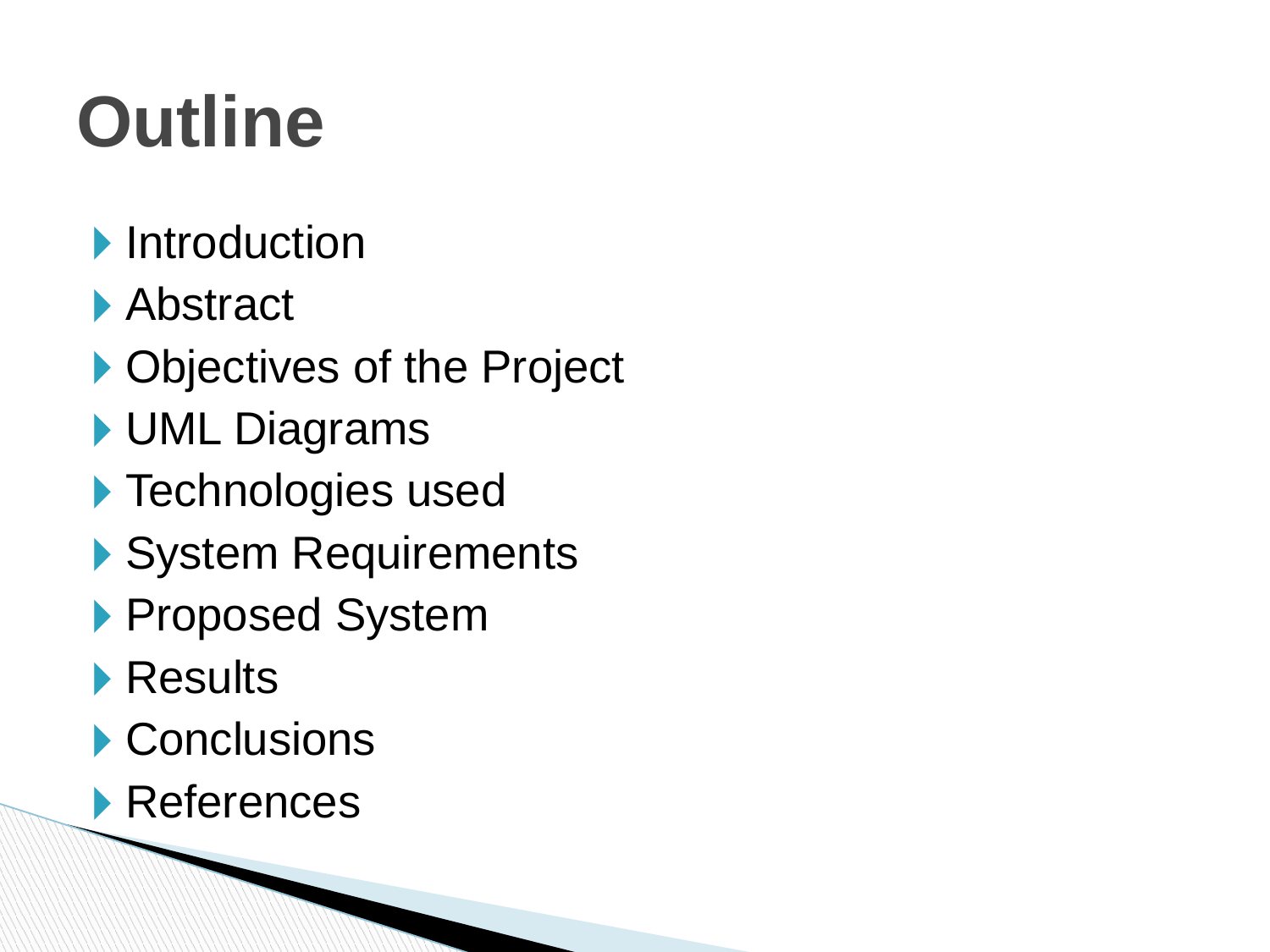

# Outline
Introduction
Abstract
Objectives of the Project
UML Diagrams
Technologies used
System Requirements
Proposed System
Results
Conclusions
References